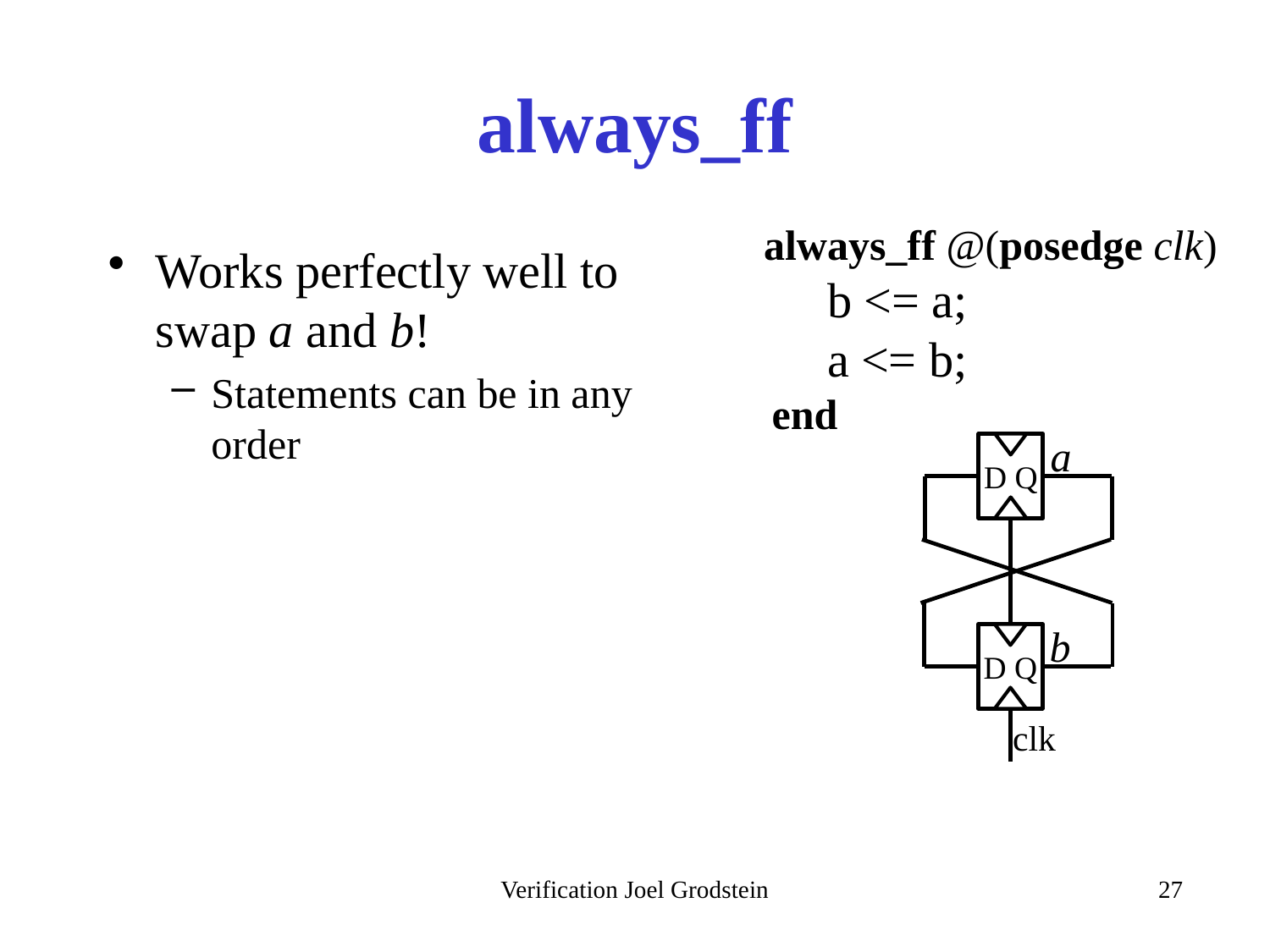

# always_ff
always_ff @(posedge clk)
b <= a;
a <= b;
end

Works perfectly well to swap a and b!
Statements can be in any order

a
D Q

b
D Q

clk
Verification Joel Grodstein